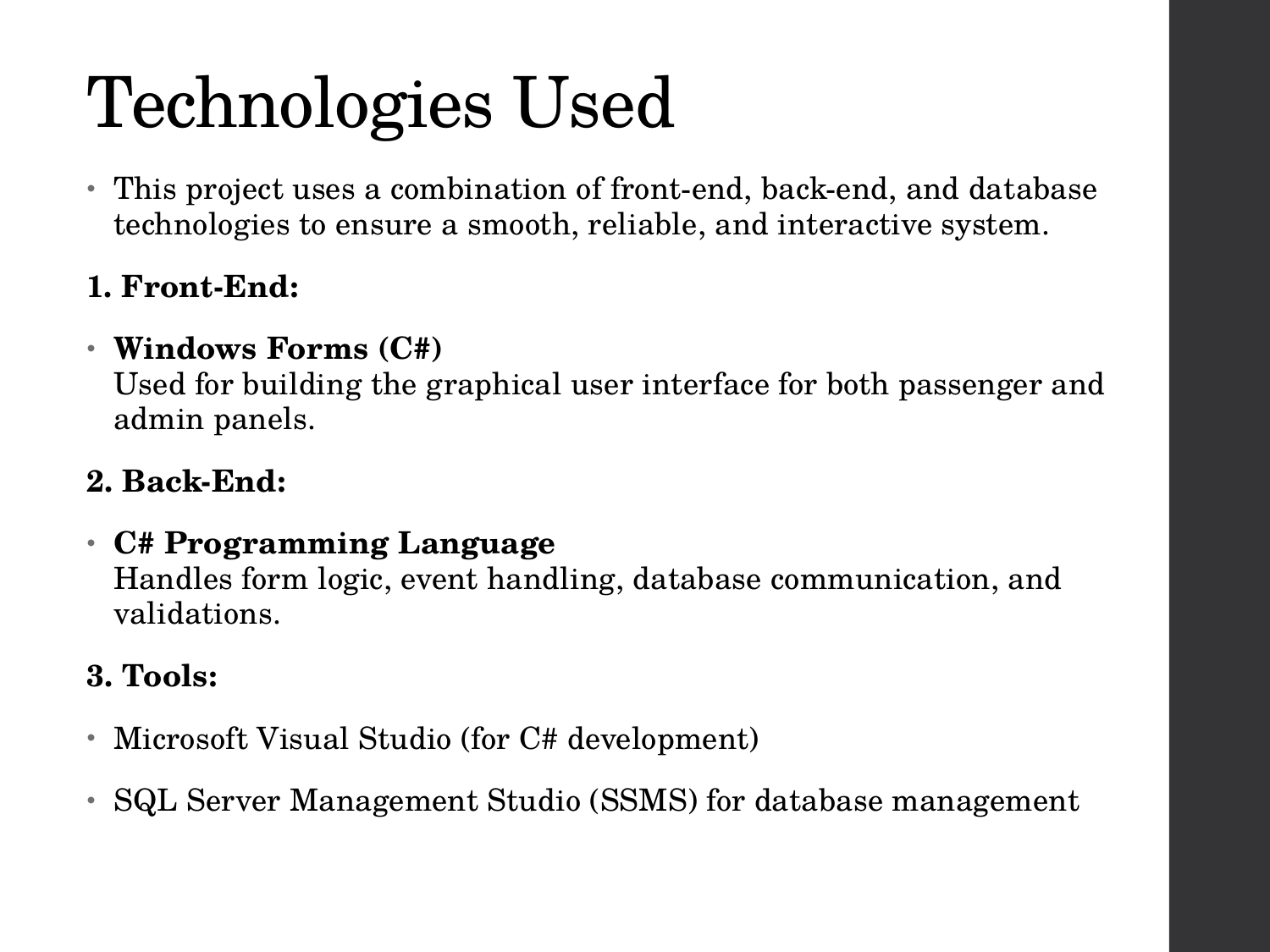

# Technologies Used
This project uses a combination of front-end, back-end, and database technologies to ensure a smooth, reliable, and interactive system.
1. Front-End:
Windows Forms (C#)
Used for building the graphical user interface for both passenger and admin panels.
2. Back-End:
C# Programming Language
Handles form logic, event handling, database communication, and validations.
3. Tools:
Microsoft Visual Studio (for C# development)
SQL Server Management Studio (SSMS) for database management